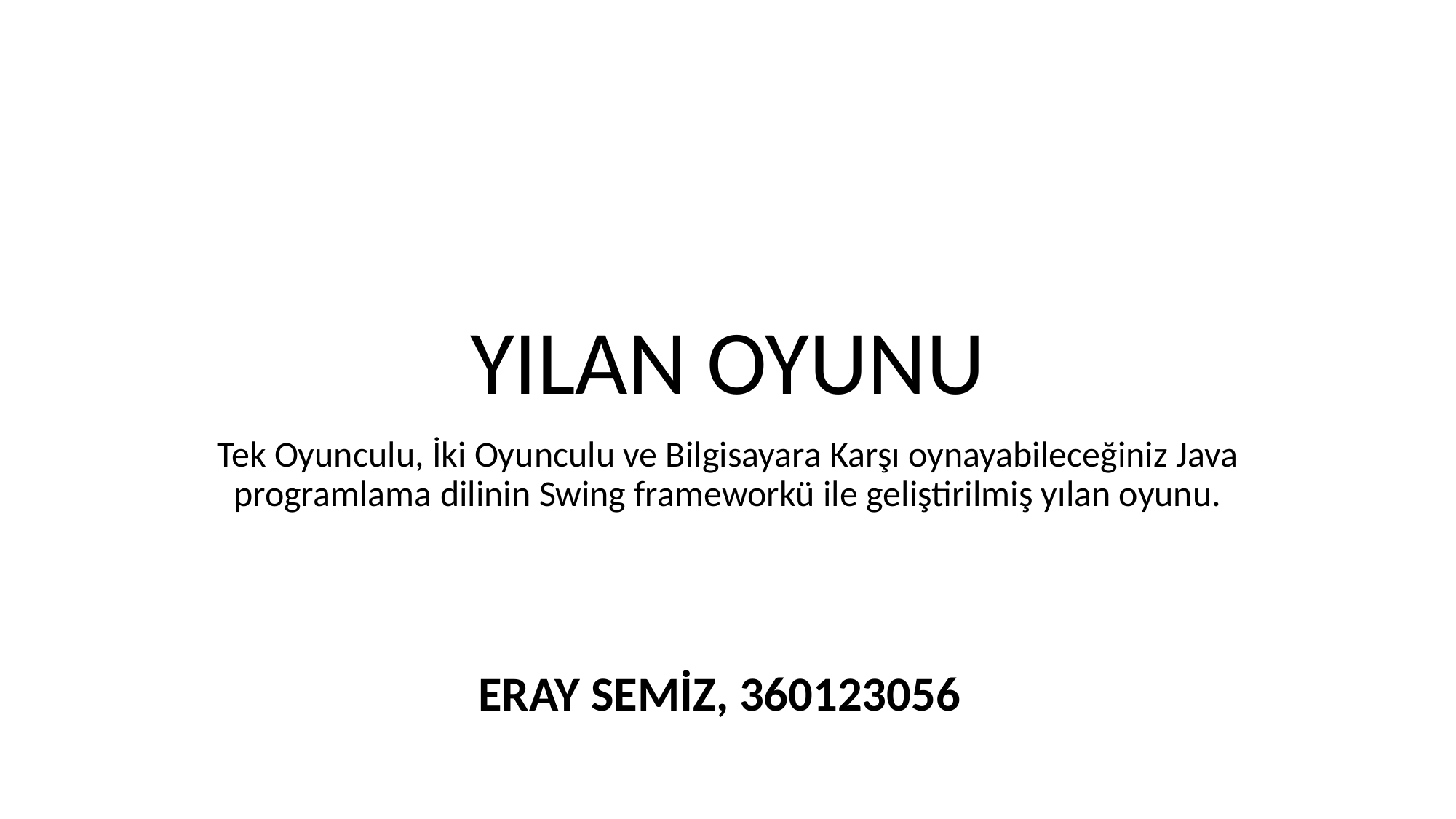

# YILAN OYUNU
Tek Oyunculu, İki Oyunculu ve Bilgisayara Karşı oynayabileceğiniz Java programlama dilinin Swing frameworkü ile geliştirilmiş yılan oyunu.
ERAY SEMİZ, 360123056